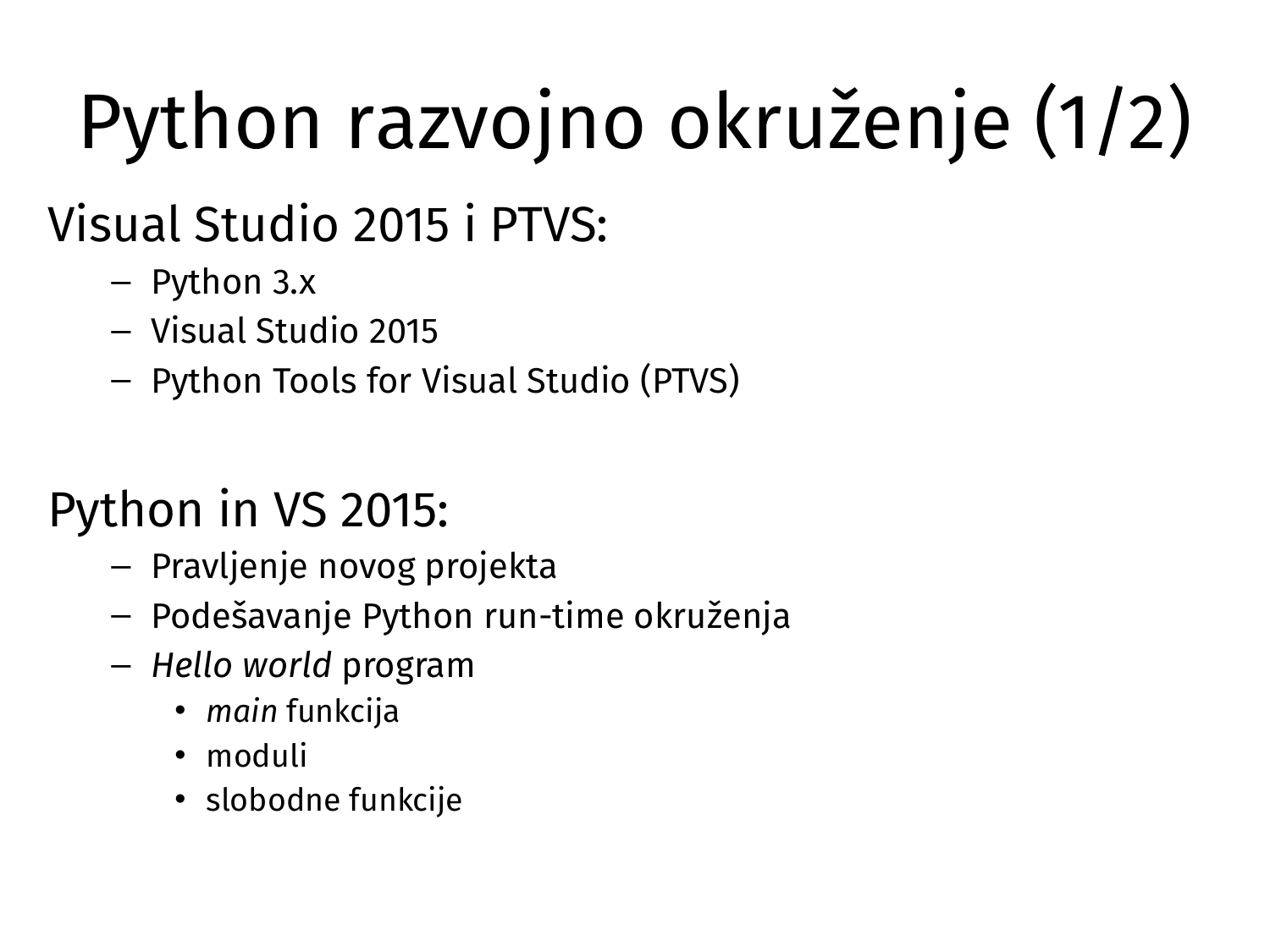

# Python razvojno okruženje (1/2)
Visual Studio 2015 i PTVS:
Python 3.x
Visual Studio 2015
Python Tools for Visual Studio (PTVS)

Python in VS 2015:
Pravljenje novog projekta
Podešavanje Python run-time okruženja
Hello world program
main funkcija
moduli
slobodne funkcije